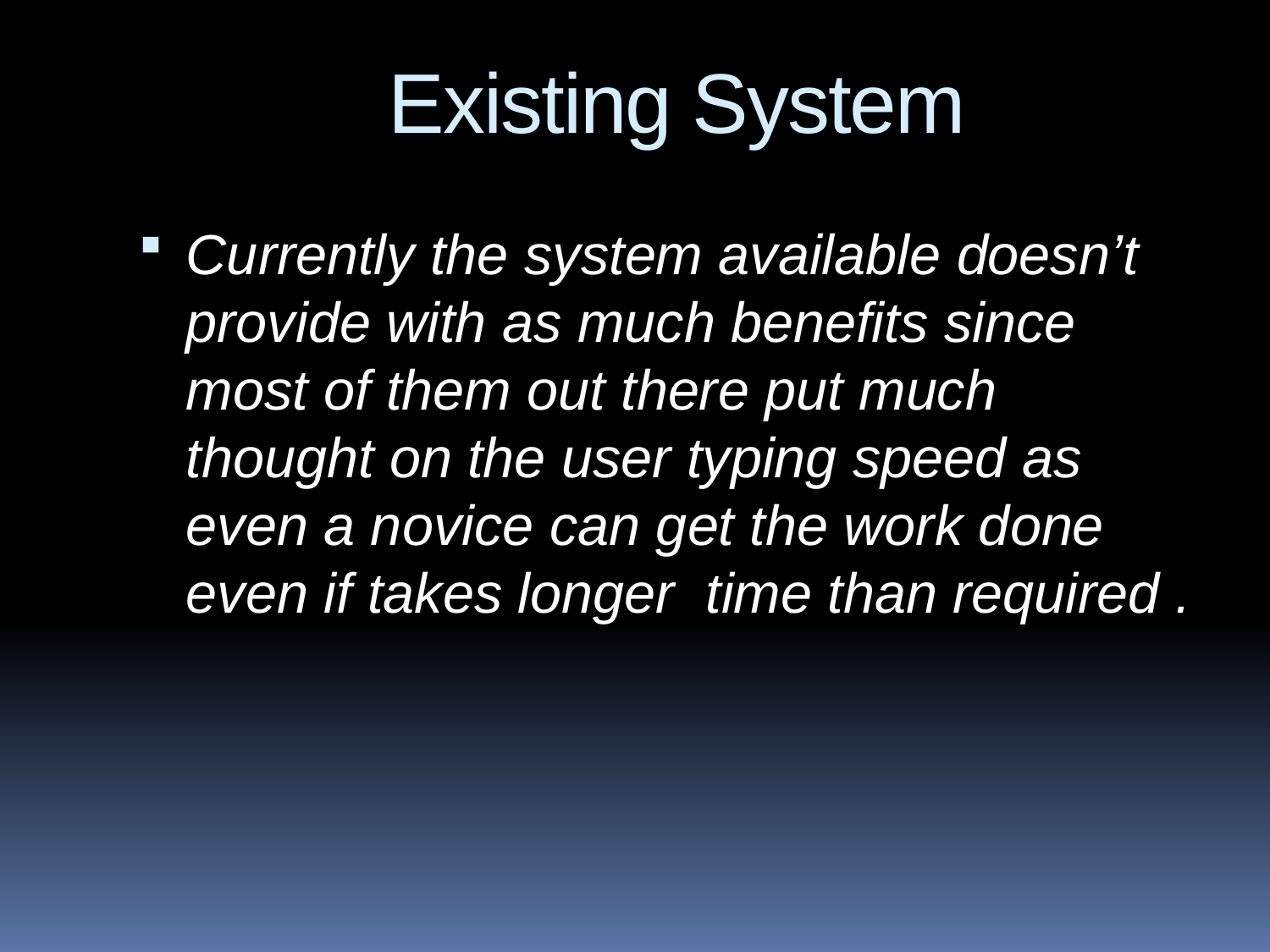

# Existing System
Currently the system available doesn’t provide with as much benefits since most of them out there put much thought on the user typing speed as even a novice can get the work done even if takes longer  time than required .